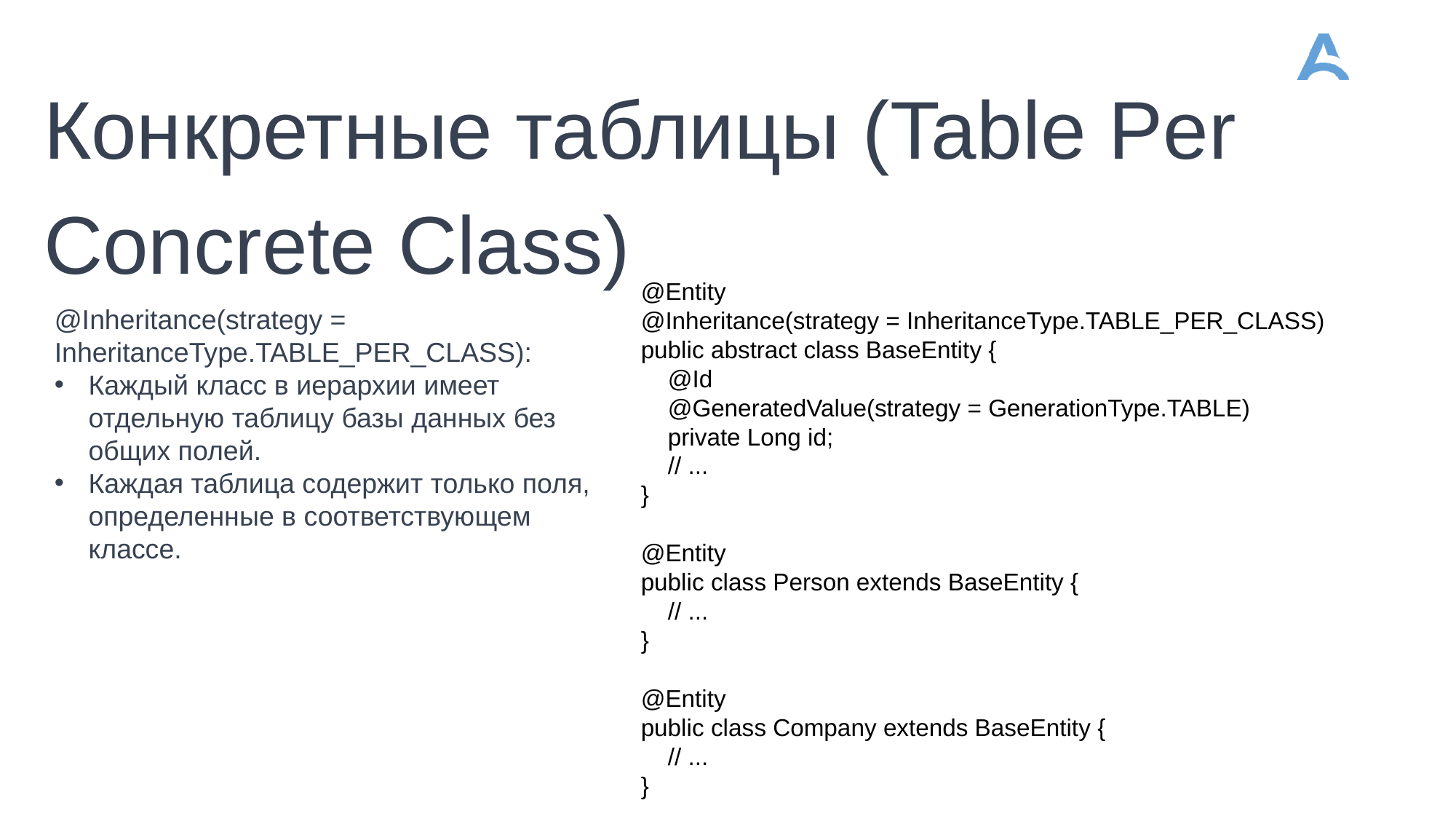

Конкретные таблицы (Table Per Concrete Class)
@Entity
@Inheritance(strategy = InheritanceType.TABLE_PER_CLASS)
public abstract class BaseEntity {
    @Id
    @GeneratedValue(strategy = GenerationType.TABLE)
    private Long id;
    // ...
}

@Entity
public class Person extends BaseEntity {
    // ...
}

@Entity
public class Company extends BaseEntity {
    // ...
}
@Inheritance(strategy = InheritanceType.TABLE_PER_CLASS):
Каждый класс в иерархии имеет отдельную таблицу базы данных без общих полей.
Каждая таблица содержит только поля, определенные в соответствующем классе.